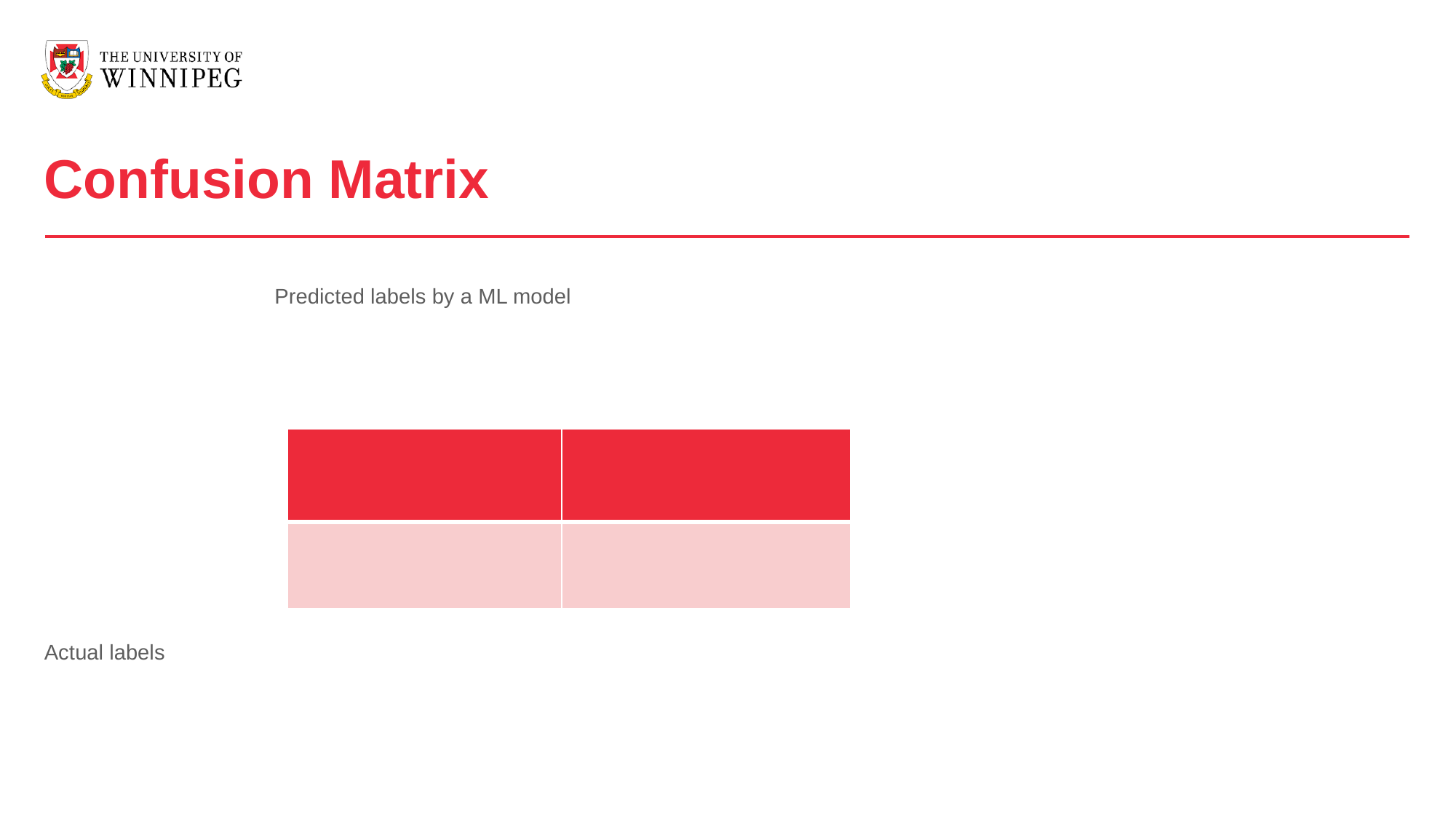

Confusion Matrix

		Predicted labels by a ML model
|  |  |
| --- | --- |
|  |  |
Actual labels